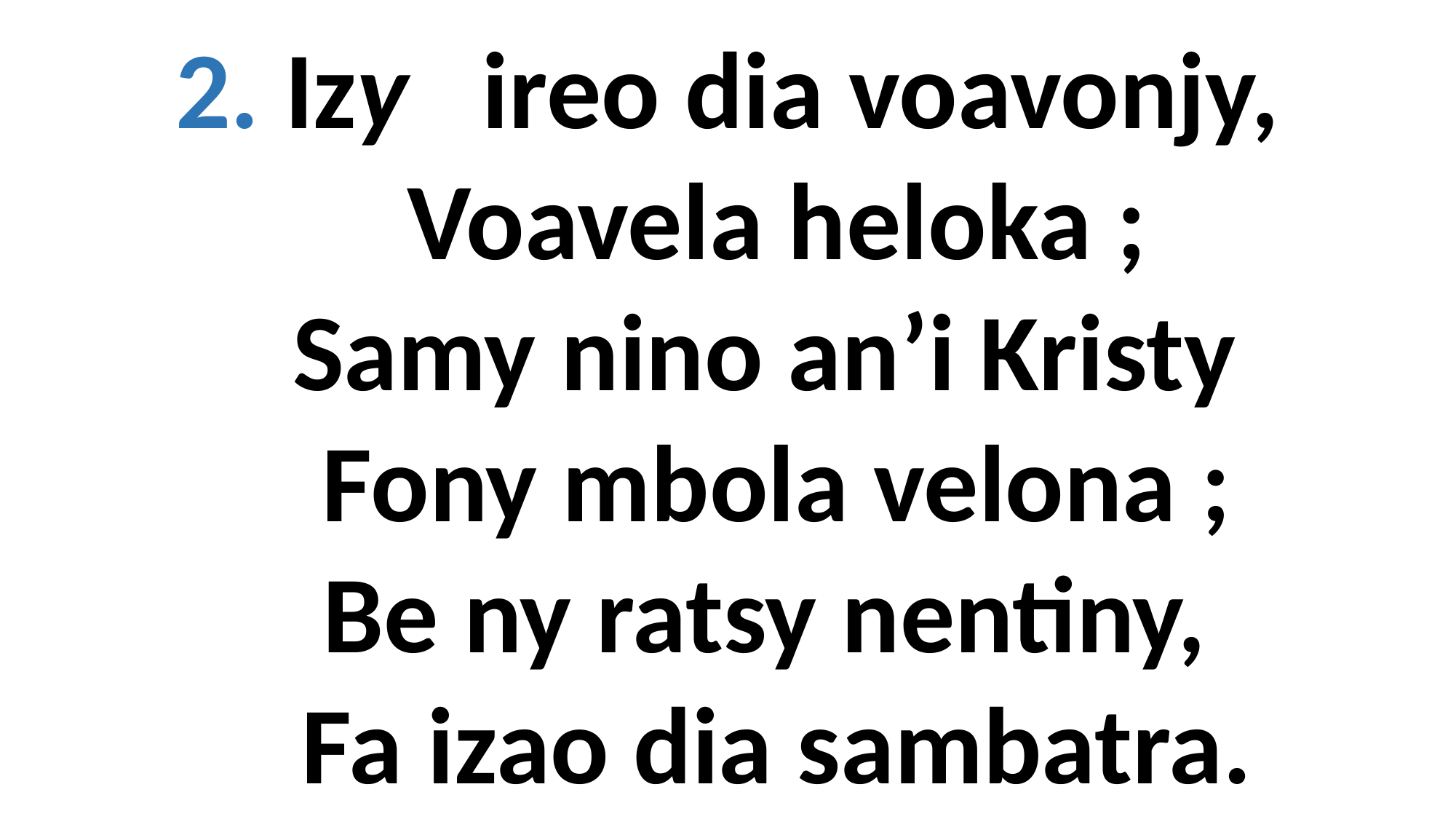

2. Izy   ireo dia voavonjy,
    Voavela heloka ;
   Samy nino an’i Kristy
    Fony mbola velona ;
   Be ny ratsy nentiny,
    Fa izao dia sambatra.